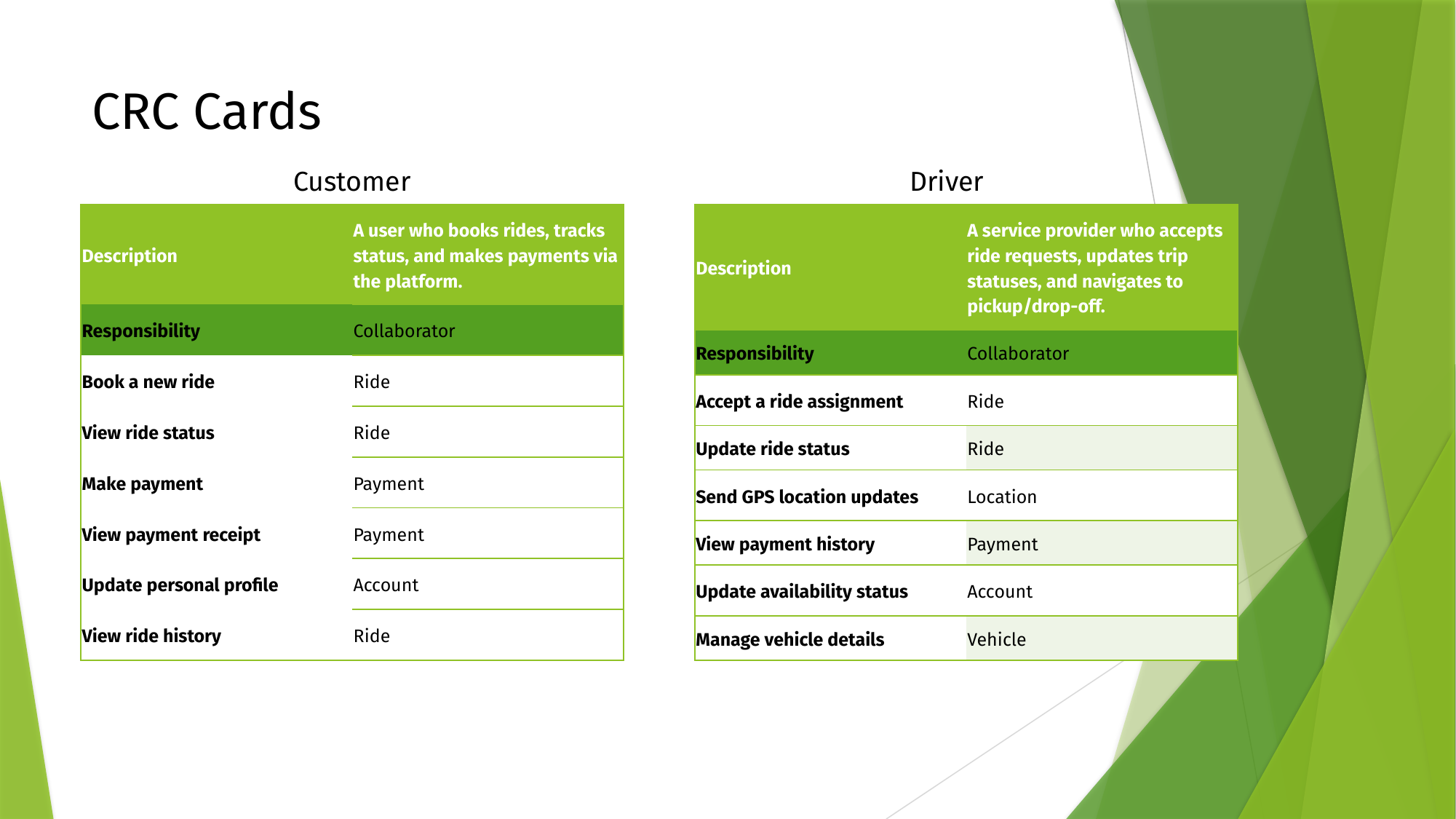

# CRC Cards
Customer
Driver
| Description | A user who books rides, tracks status, and makes payments via the platform. |
| --- | --- |
| Responsibility | Collaborator |
| Book a new ride | Ride |
| View ride status | Ride |
| Make payment | Payment |
| View payment receipt | Payment |
| Update personal profile | Account |
| View ride history | Ride |
| Description | A service provider who accepts ride requests, updates trip statuses, and navigates to pickup/drop-off. |
| --- | --- |
| Responsibility | Collaborator |
| Accept a ride assignment | Ride |
| Update ride status | Ride |
| Send GPS location updates | Location |
| View payment history | Payment |
| Update availability status | Account |
| Manage vehicle details | Vehicle |